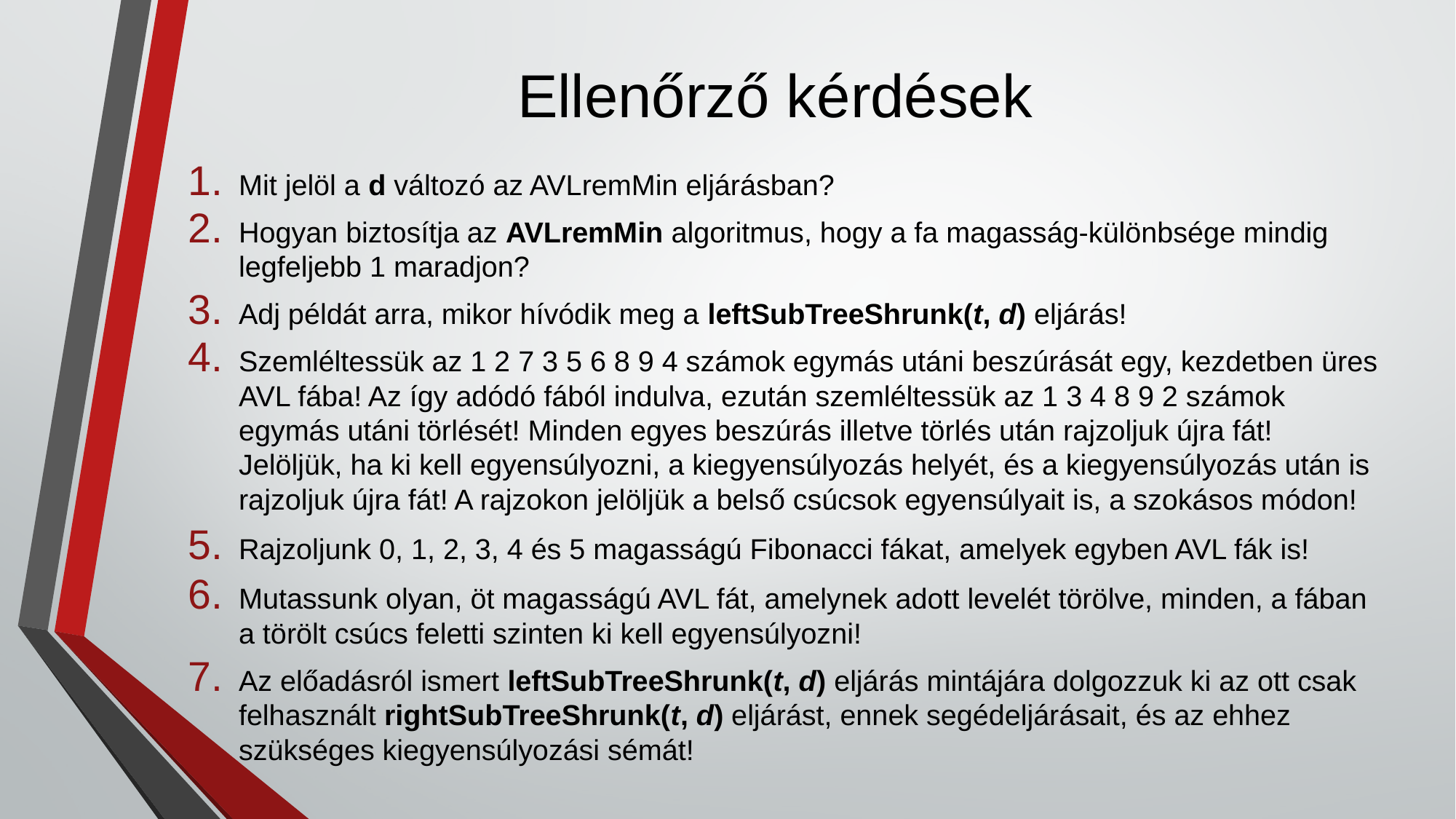

# Ellenőrző kérdések
Mit jelöl a d változó az AVLremMin eljárásban?
Hogyan biztosítja az AVLremMin algoritmus, hogy a fa magasság-különbsége mindig legfeljebb 1 maradjon?
Adj példát arra, mikor hívódik meg a leftSubTreeShrunk(t, d) eljárás!
Szemléltessük az 1 2 7 3 5 6 8 9 4 számok egymás utáni beszúrását egy, kezdetben üres AVL fába! Az így adódó fából indulva, ezután szemléltessük az 1 3 4 8 9 2 számok egymás utáni törlését! Minden egyes beszúrás illetve törlés után rajzoljuk újra fát! Jelöljük, ha ki kell egyensúlyozni, a kiegyensúlyozás helyét, és a kiegyensúlyozás után is rajzoljuk újra fát! A rajzokon jelöljük a belső csúcsok egyensúlyait is, a szokásos módon!
Rajzoljunk 0, 1, 2, 3, 4 és 5 magasságú Fibonacci fákat, amelyek egyben AVL fák is!
Mutassunk olyan, öt magasságú AVL fát, amelynek adott levelét törölve, minden, a fában a törölt csúcs feletti szinten ki kell egyensúlyozni!
Az előadásról ismert leftSubTreeShrunk(t, d) eljárás mintájára dolgozzuk ki az ott csak felhasznált rightSubTreeShrunk(t, d) eljárást, ennek segédeljárásait, és az ehhez szükséges kiegyensúlyozási sémát!